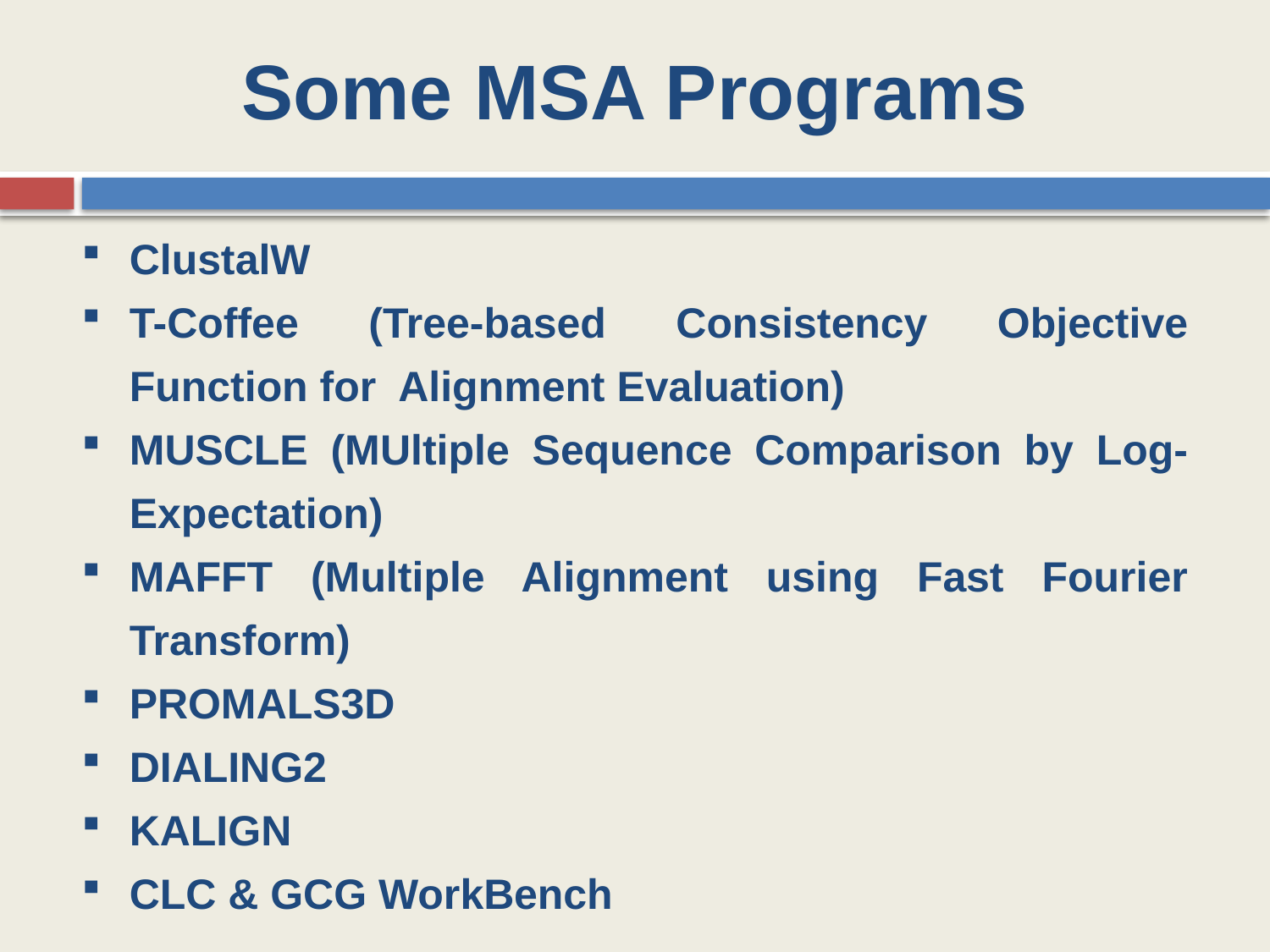

Some MSA Programs
ClustalW
T-Coffee (Tree-based Consistency Objective Function for  Alignment Evaluation)
MUSCLE (MUltiple Sequence Comparison by Log-Expectation)
MAFFT (Multiple Alignment using Fast Fourier Transform)
PROMALS3D
DIALING2
KALIGN
CLC & GCG WorkBench